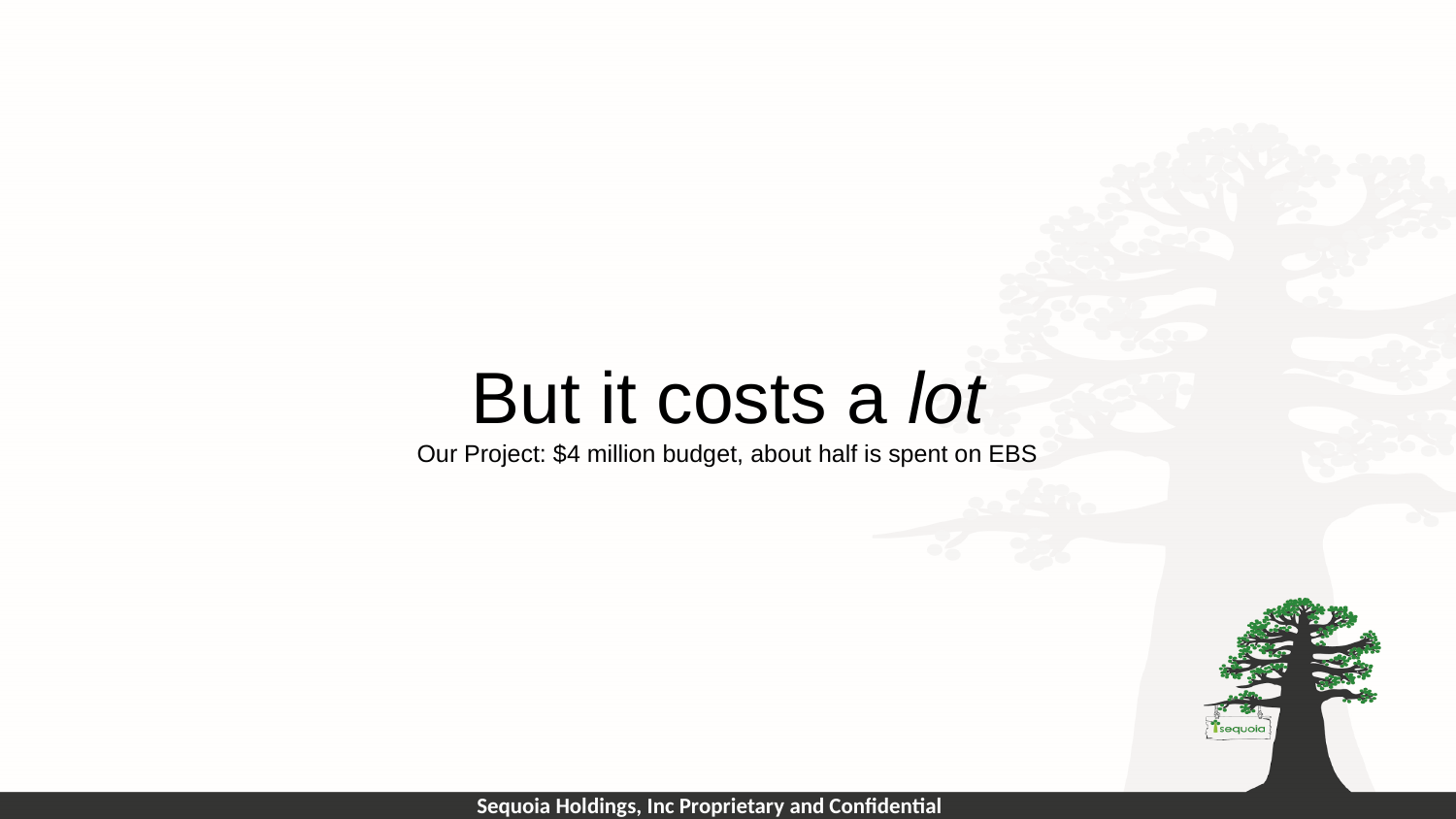

# But it costs a lot
Our Project: $4 million budget, about half is spent on EBS
Sequoia Holdings, Inc Proprietary and Confidential